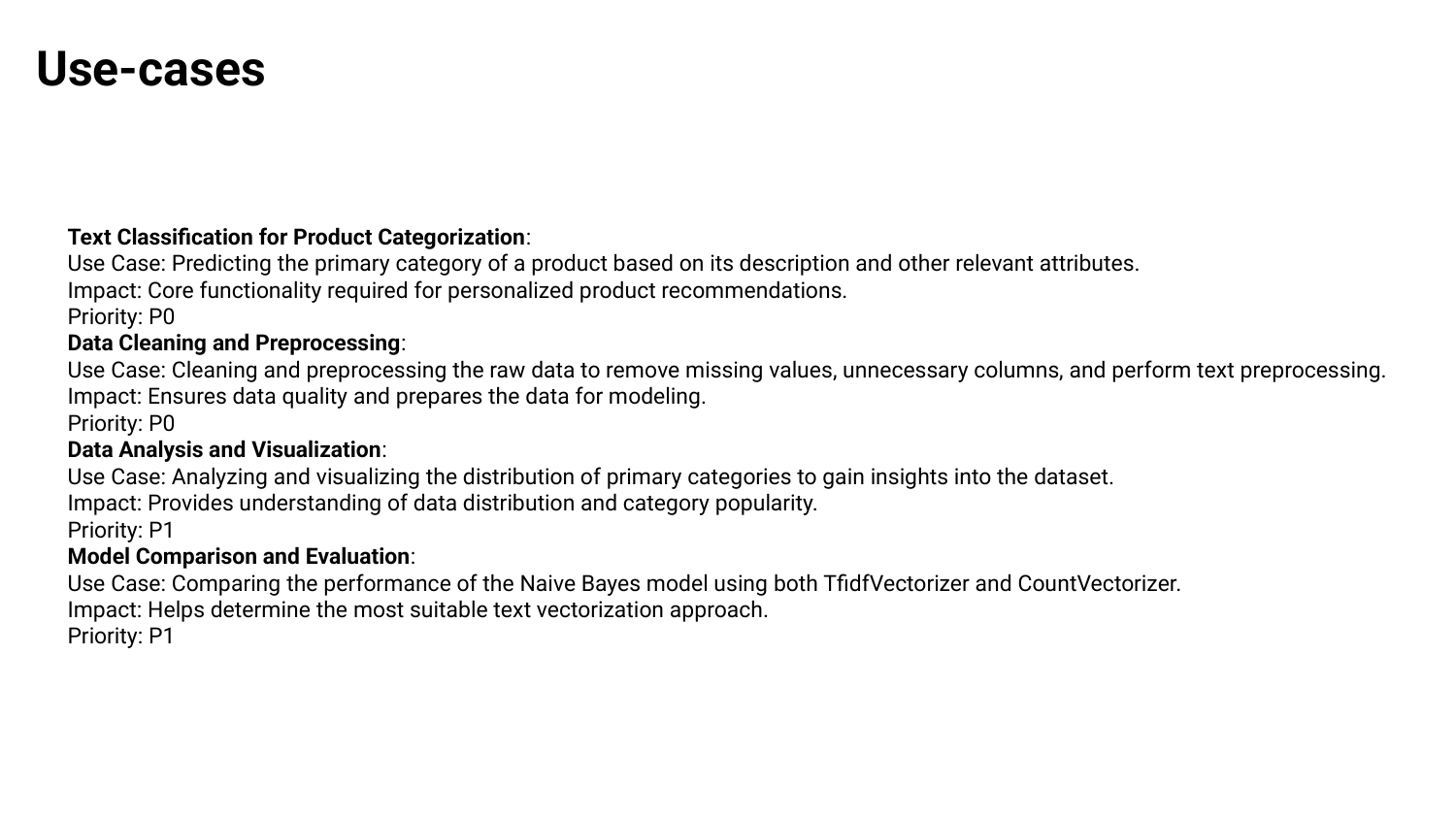

Use-cases

Text Classification for Product Categorization:
Use Case: Predicting the primary category of a product based on its description and other relevant attributes.
Impact: Core functionality required for personalized product recommendations.
Priority: P0
Data Cleaning and Preprocessing:
Use Case: Cleaning and preprocessing the raw data to remove missing values, unnecessary columns, and perform text preprocessing.
Impact: Ensures data quality and prepares the data for modeling.
Priority: P0
Data Analysis and Visualization:
Use Case: Analyzing and visualizing the distribution of primary categories to gain insights into the dataset.
Impact: Provides understanding of data distribution and category popularity.
Priority: P1
Model Comparison and Evaluation:
Use Case: Comparing the performance of the Naive Bayes model using both TfidfVectorizer and CountVectorizer.
Impact: Helps determine the most suitable text vectorization approach.
Priority: P1